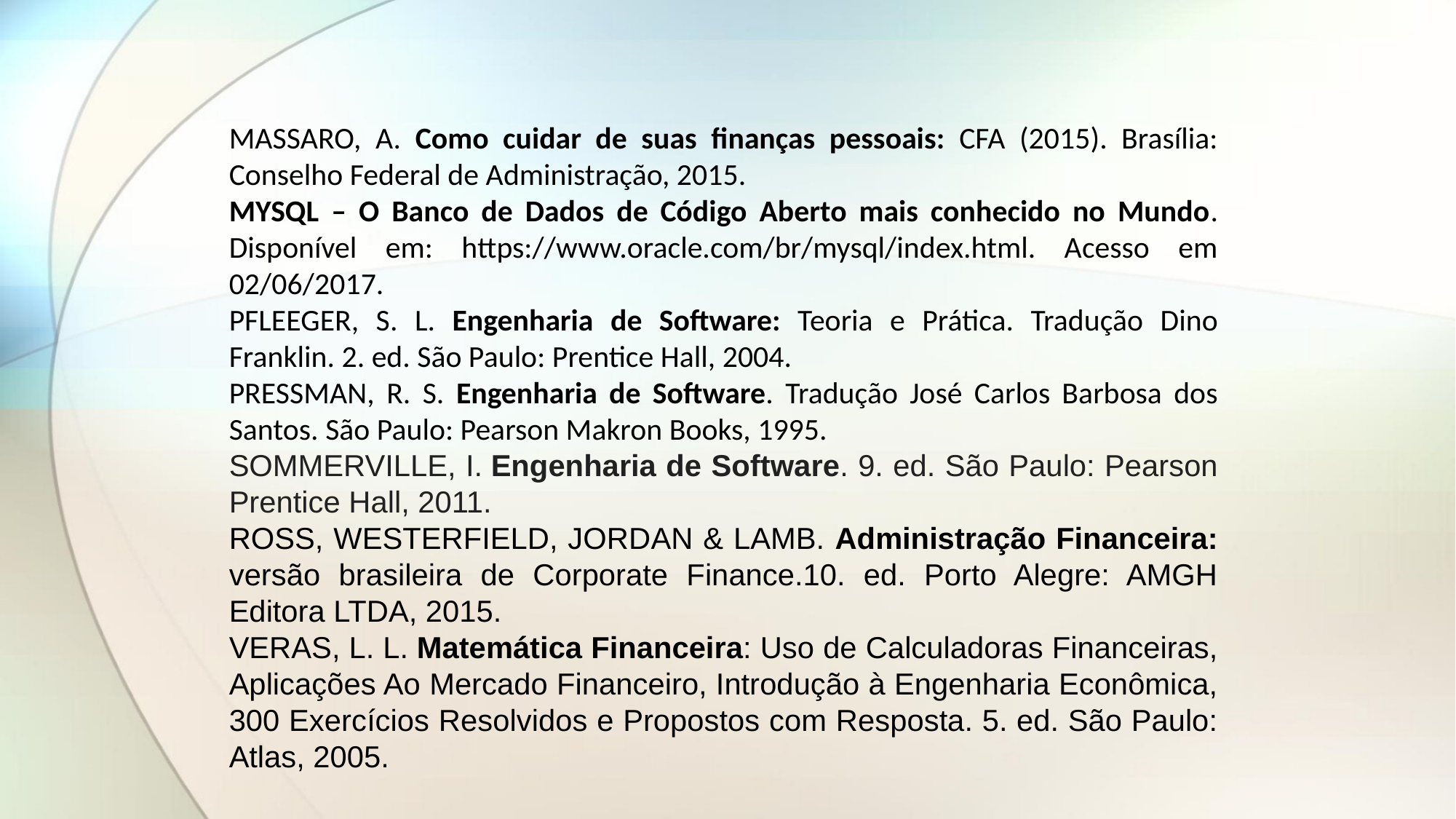

MASSARO, A. Como cuidar de suas finanças pessoais: CFA (2015). Brasília: Conselho Federal de Administração, 2015.
MYSQL – O Banco de Dados de Código Aberto mais conhecido no Mundo. Disponível em: https://www.oracle.com/br/mysql/index.html. Acesso em 02/06/2017.
PFLEEGER, S. L. Engenharia de Software: Teoria e Prática. Tradução Dino Franklin. 2. ed. São Paulo: Prentice Hall, 2004.
PRESSMAN, R. S. Engenharia de Software. Tradução José Carlos Barbosa dos Santos. São Paulo: Pearson Makron Books, 1995.
SOMMERVILLE, I. Engenharia de Software. 9. ed. São Paulo: Pearson Prentice Hall, 2011.
ROSS, WESTERFIELD, JORDAN & LAMB. Administração Financeira: versão brasileira de Corporate Finance.10. ed. Porto Alegre: AMGH Editora LTDA, 2015.
VERAS, L. L. Matemática Financeira: Uso de Calculadoras Financeiras, Aplicações Ao Mercado Financeiro, Introdução à Engenharia Econômica, 300 Exercícios Resolvidos e Propostos com Resposta. 5. ed. São Paulo: Atlas, 2005.